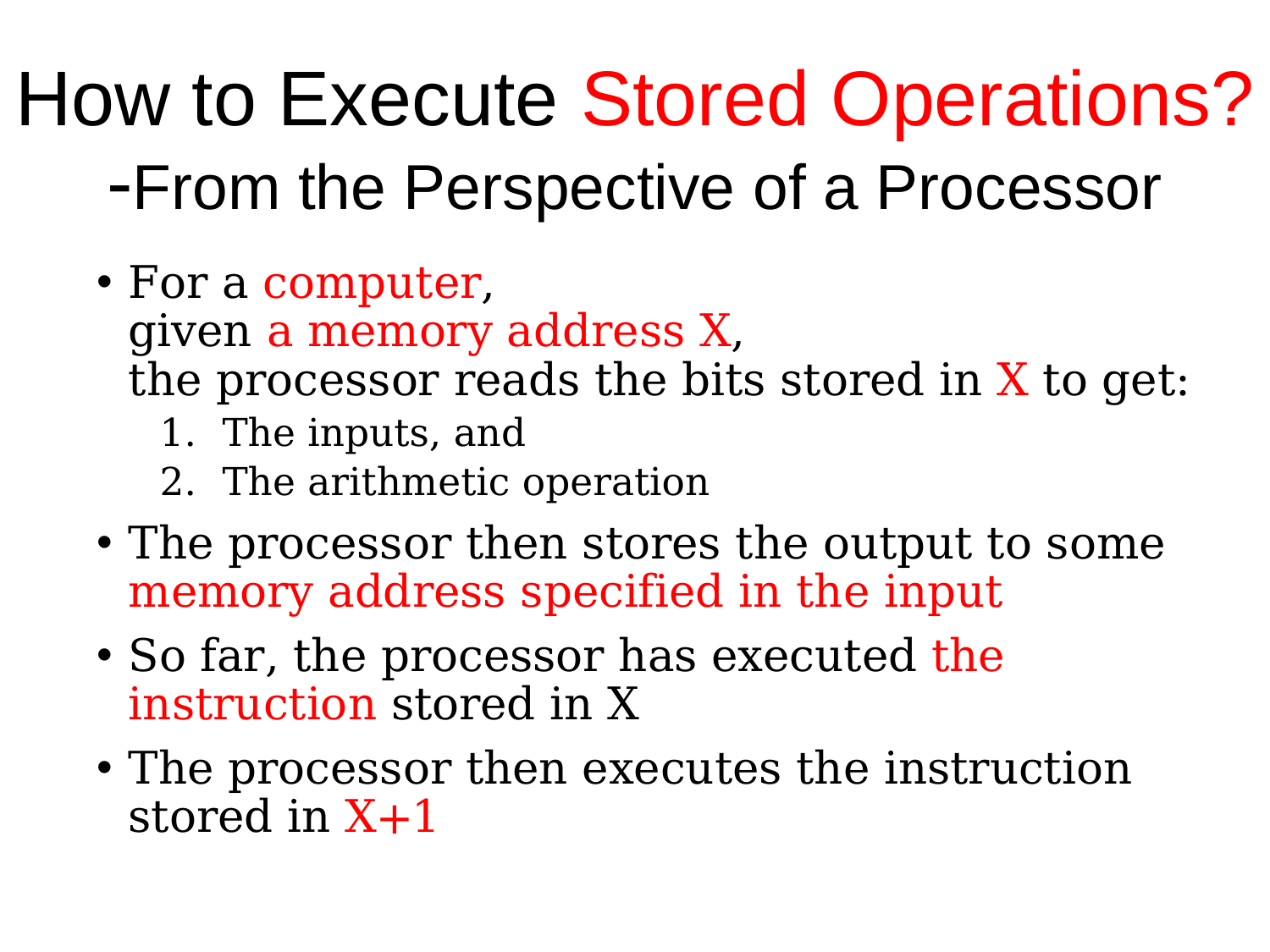

# How to Execute Stored Operations? -From the Perspective of a Processor
For a computer,
given a memory address X,
the processor reads the bits stored in X to get:
The inputs, and
The arithmetic operation
The processor then stores the output to some memory address specified in the input
So far, the processor has executed the instruction stored in X
The processor then executes the instruction stored in X+1